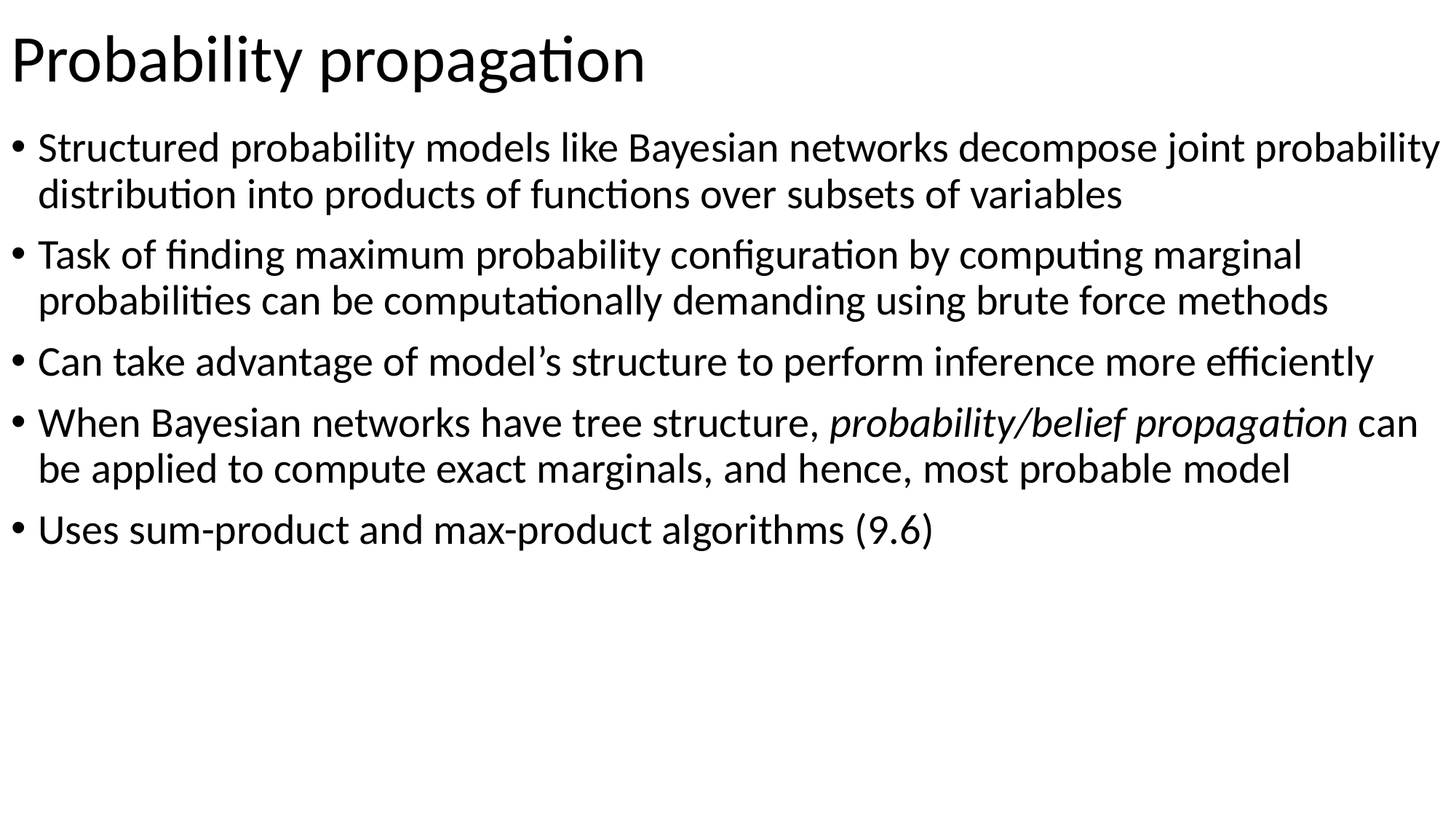

# Probability propagation
Structured probability models like Bayesian networks decompose joint probability distribution into products of functions over subsets of variables
Task of finding maximum probability configuration by computing marginal probabilities can be computationally demanding using brute force methods
Can take advantage of model’s structure to perform inference more efficiently
When Bayesian networks have tree structure, probability/belief propagation can be applied to compute exact marginals, and hence, most probable model
Uses sum-product and max-product algorithms (9.6)